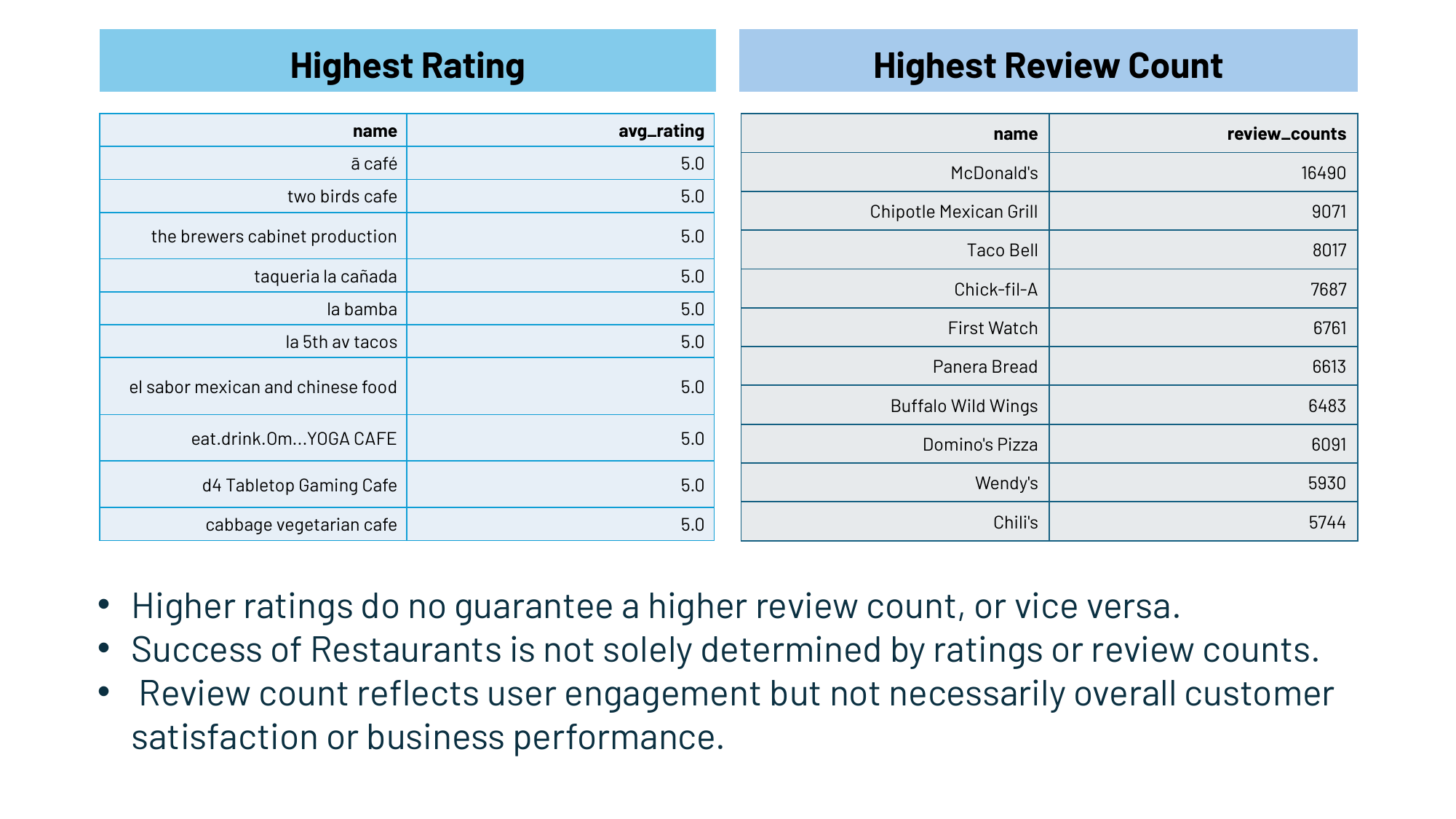

Highest Rating
Highest Review Count
| name | review\_counts |
| --- | --- |
| McDonald's | 16490 |
| Chipotle Mexican Grill | 9071 |
| Taco Bell | 8017 |
| Chick-fil-A | 7687 |
| First Watch | 6761 |
| Panera Bread | 6613 |
| Buffalo Wild Wings | 6483 |
| Domino's Pizza | 6091 |
| Wendy's | 5930 |
| Chili's | 5744 |
| name | avg\_rating |
| --- | --- |
| ā café | 5.0 |
| two birds cafe | 5.0 |
| the brewers cabinet production | 5.0 |
| taqueria la cañada | 5.0 |
| la bamba | 5.0 |
| la 5th av tacos | 5.0 |
| el sabor mexican and chinese food | 5.0 |
| eat.drink.Om...YOGA CAFE | 5.0 |
| d4 Tabletop Gaming Cafe | 5.0 |
| cabbage vegetarian cafe | 5.0 |
Higher ratings do no guarantee a higher review count, or vice versa.
Success of Restaurants is not solely determined by ratings or review counts.
 Review count reflects user engagement but not necessarily overall customer satisfaction or business performance.